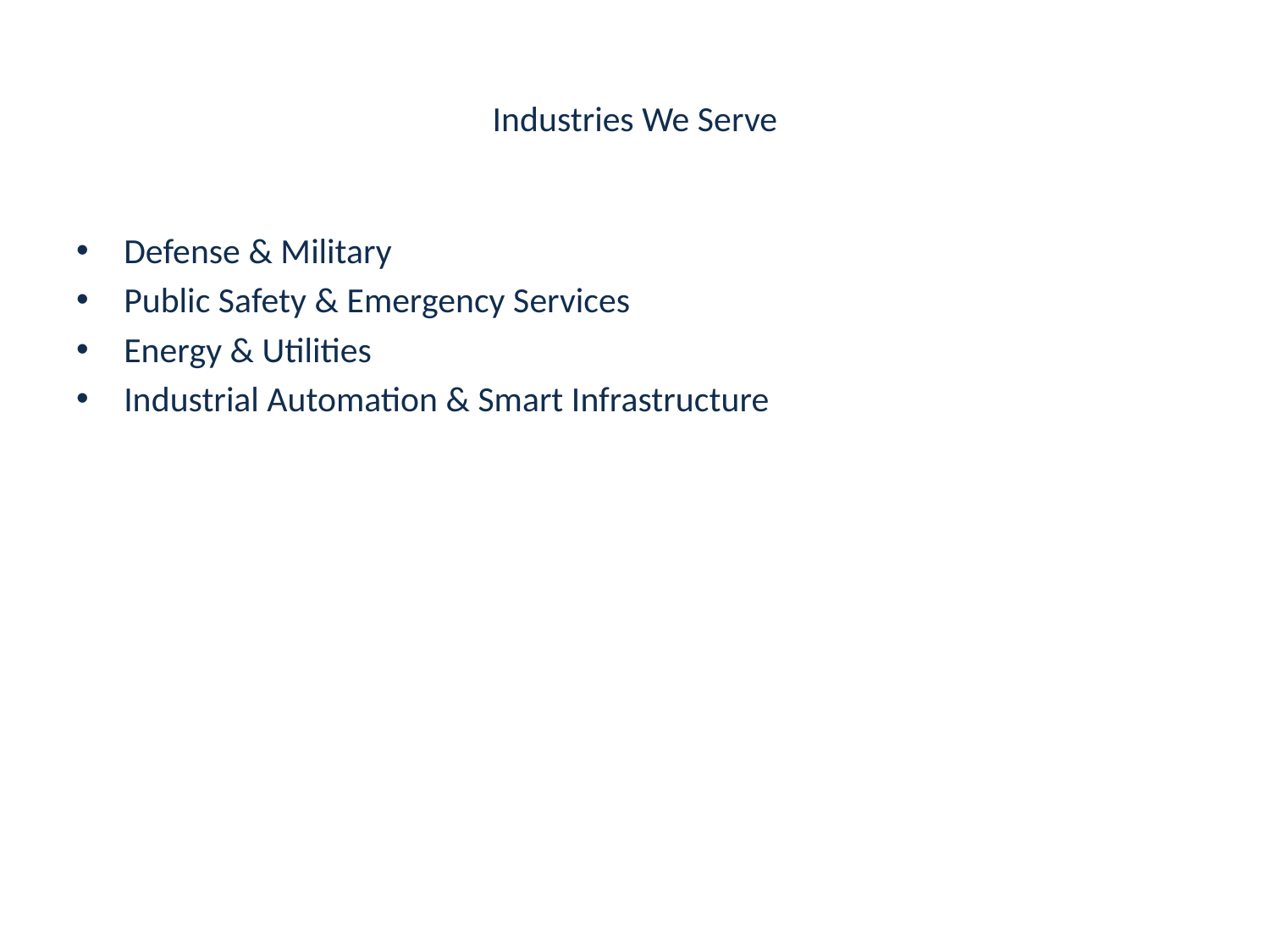

# Industries We Serve
Defense & Military
Public Safety & Emergency Services
Energy & Utilities
Industrial Automation & Smart Infrastructure